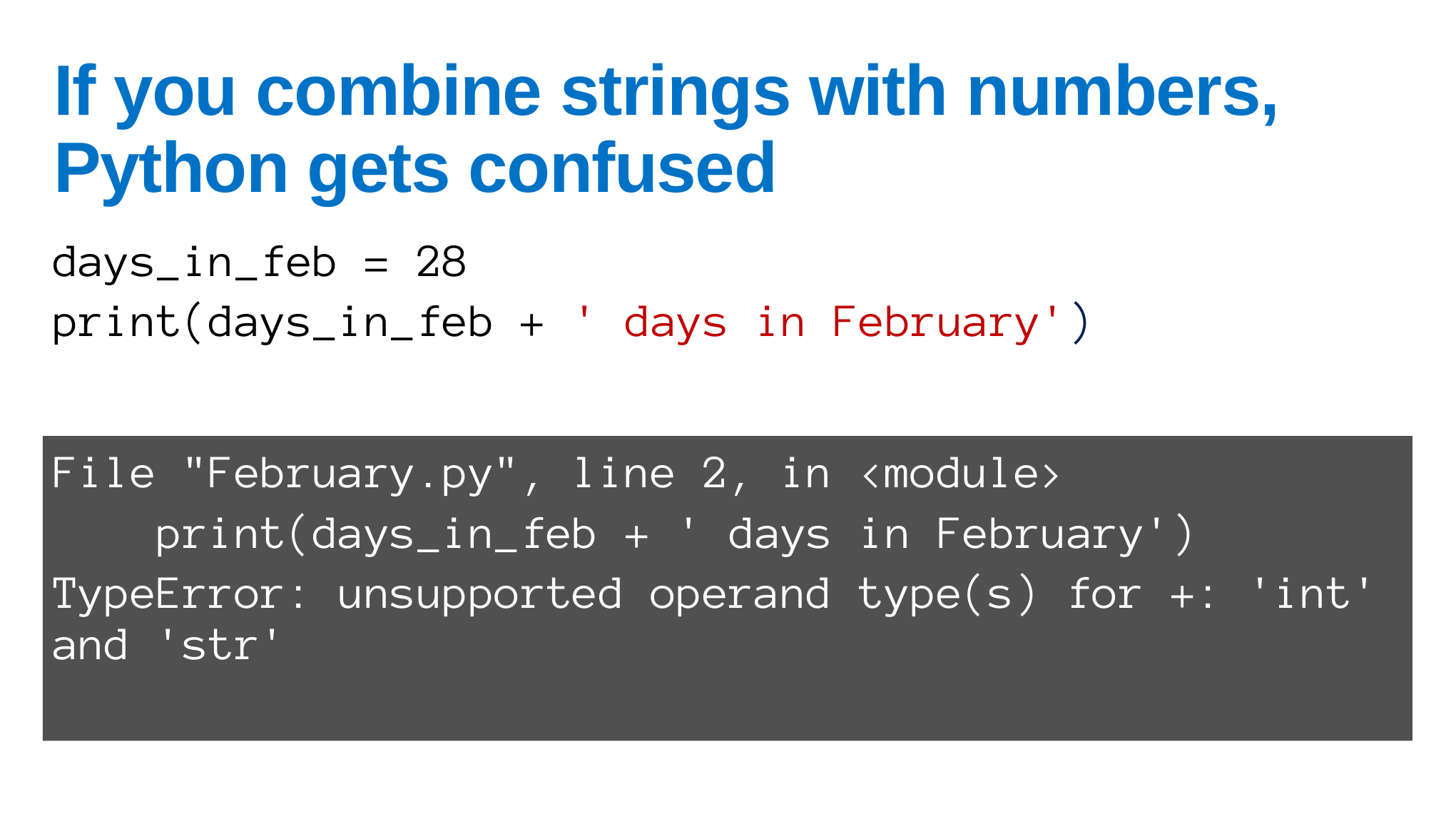

# If you combine strings with numbers, Python gets confused
days_in_feb = 28
print(days_in_feb + ' days in February')

File "February.py", line 2, in <module>
    print(days_in_feb + ' days in February')
TypeError: unsupported operand type(s) for +: 'int' and 'str'